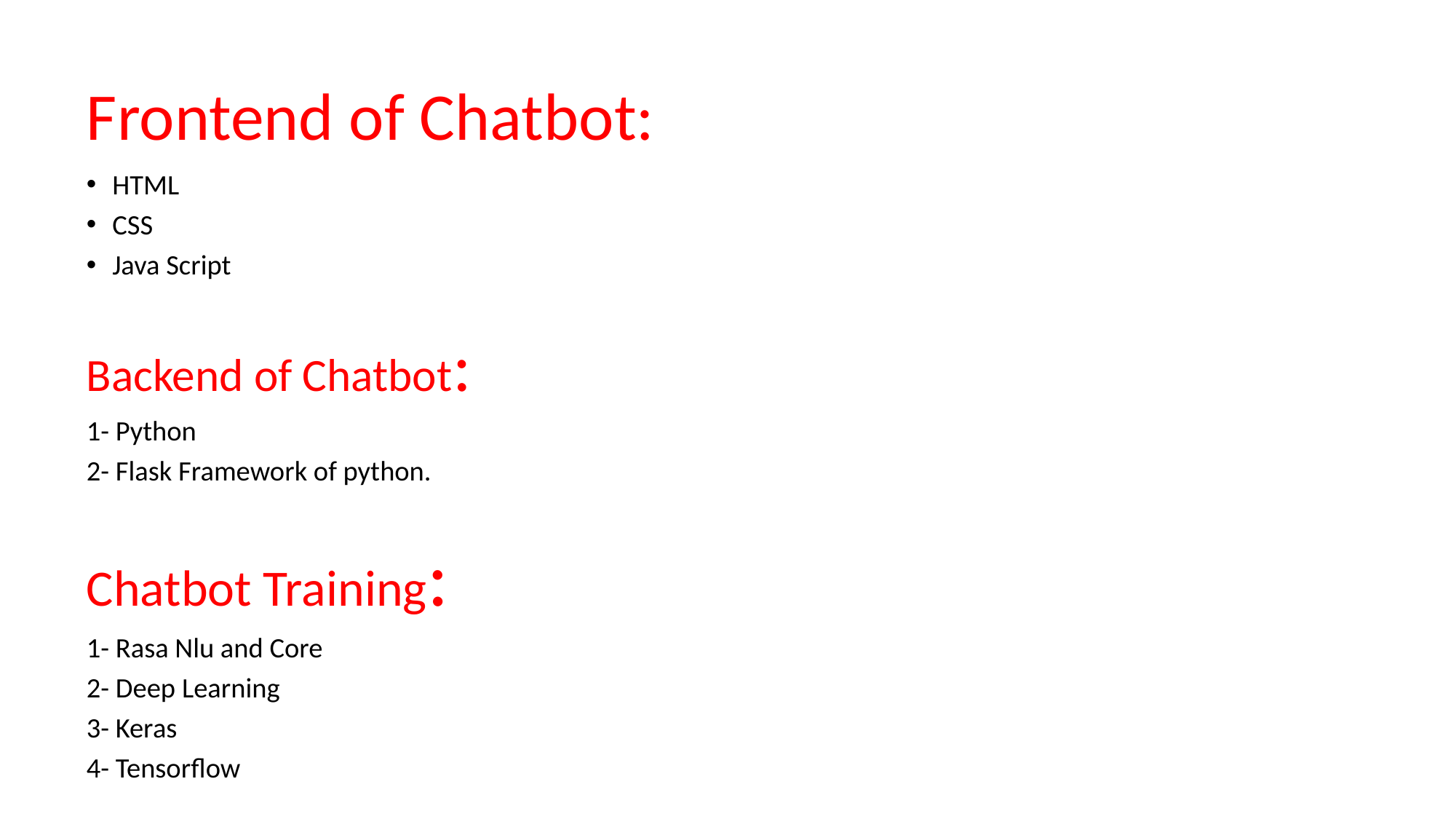

# Frontend of Chatbot:
HTML
CSS
Java Script

Backend of Chatbot:
1- Python
2- Flask Framework of python.

Chatbot Training:
1- Rasa Nlu and Core
2- Deep Learning
3- Keras
4- Tensorflow